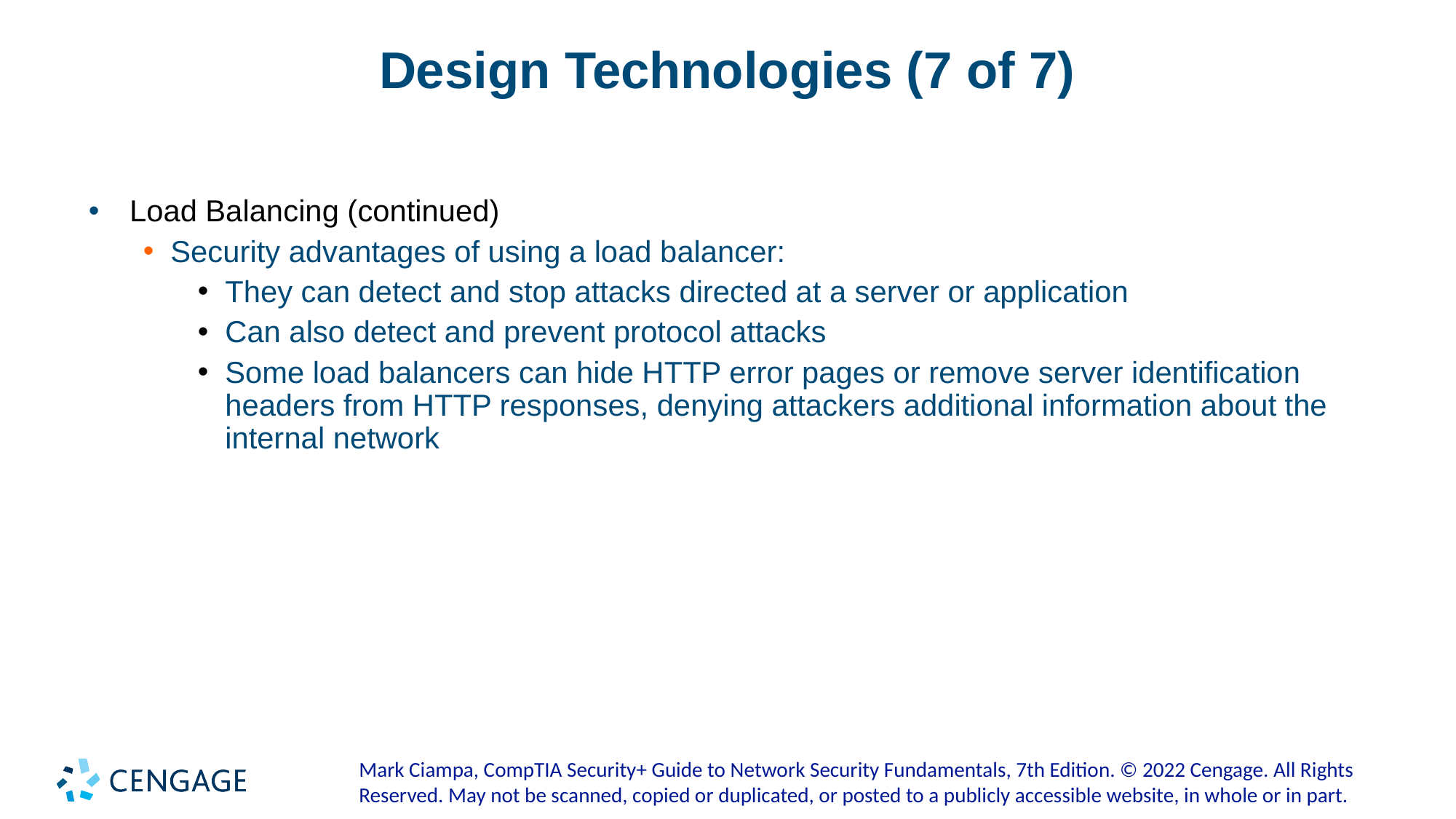

# Design Technologies (7 of 7)
Load Balancing (continued)
Security advantages of using a load balancer:
They can detect and stop attacks directed at a server or application
Can also detect and prevent protocol attacks
Some load balancers can hide HTTP error pages or remove server identification headers from HTTP responses, denying attackers additional information about the internal network